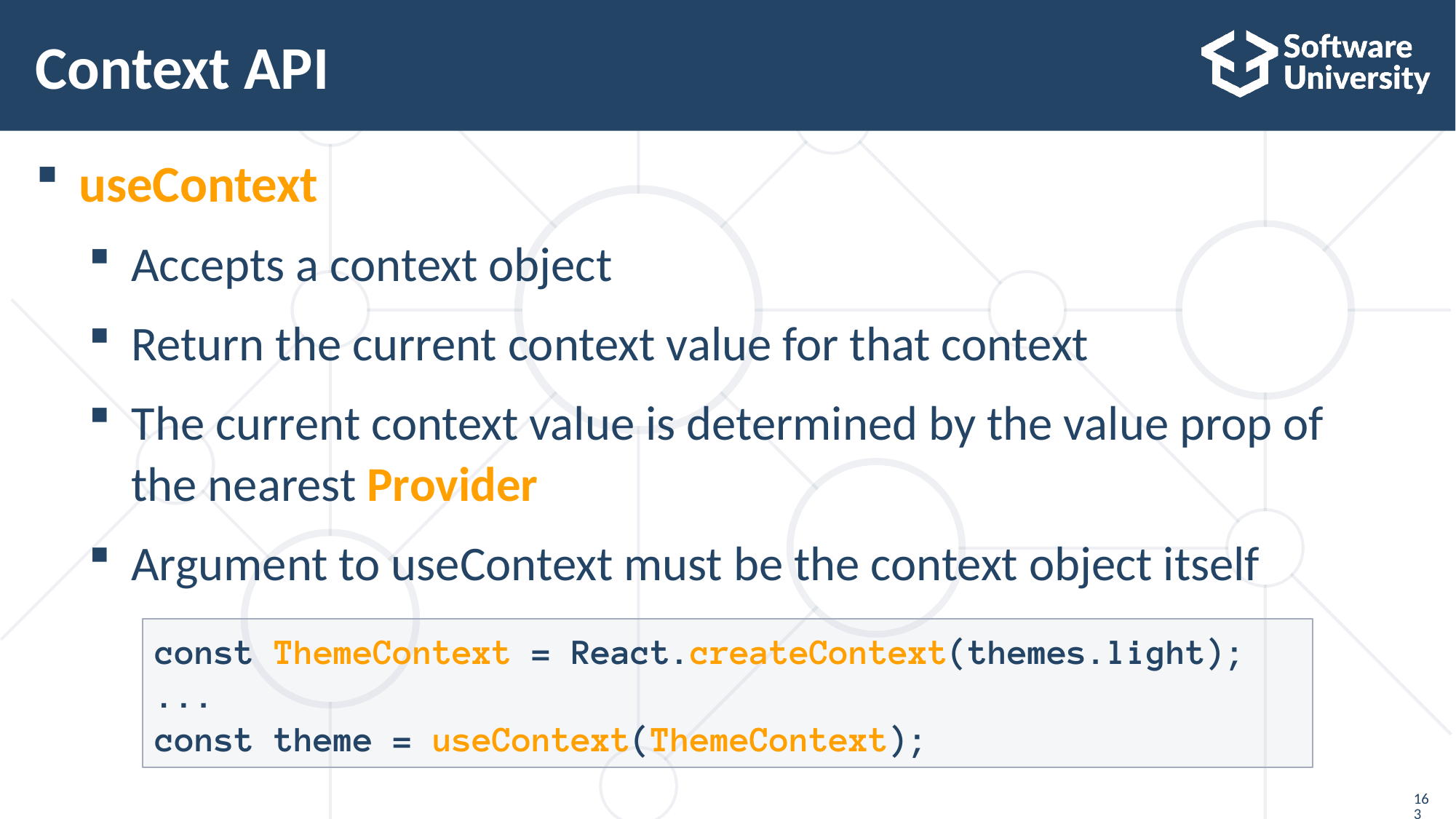

# Context API
useContext
Accepts a context object
Return the current context value for that context
The current context value is determined by the value prop of the nearest Provider
Argument to useContext must be the context object itself
const ThemeContext = React.createContext(themes.light);
...
const theme = useContext(ThemeContext);
163